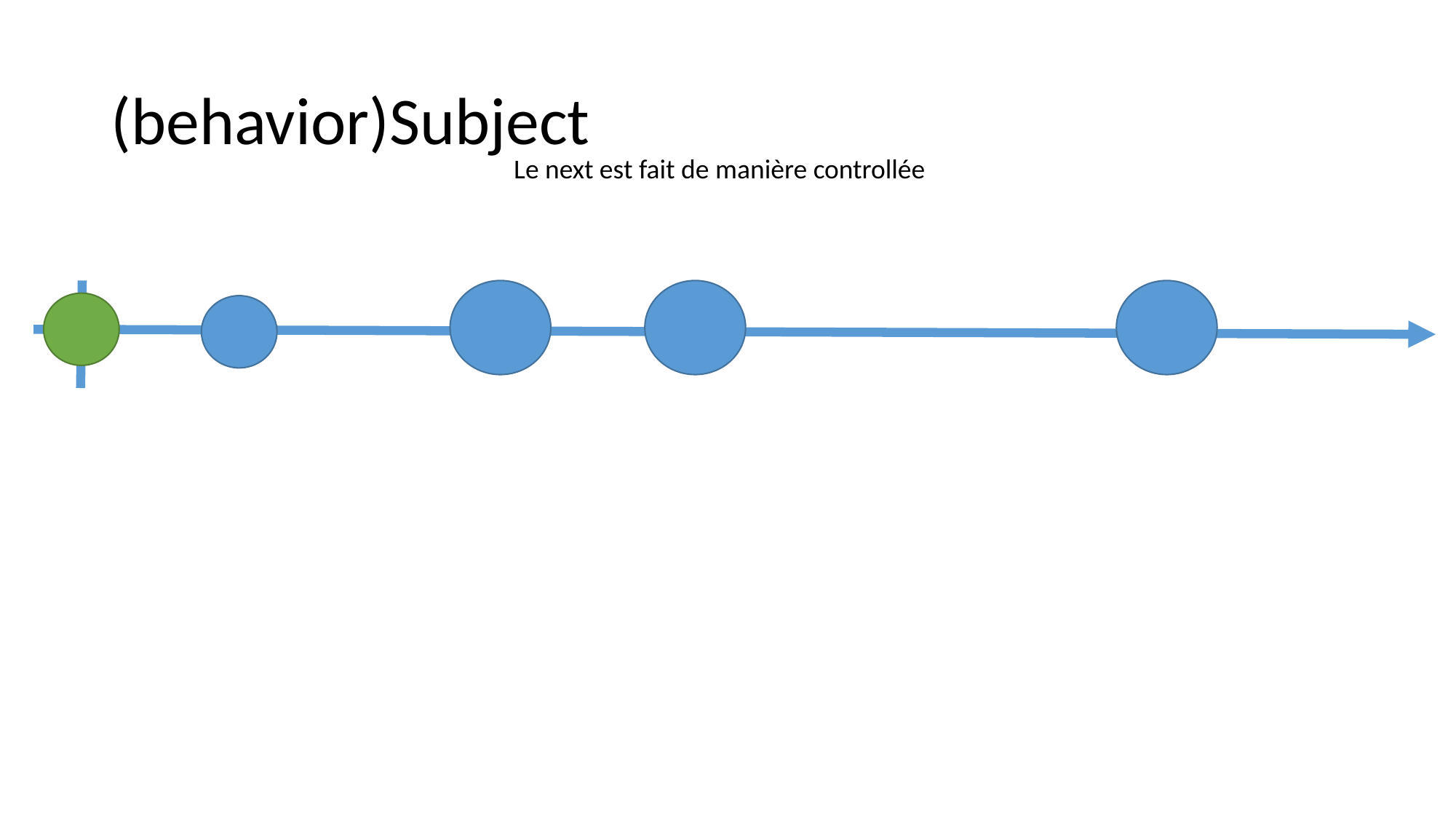

# (behavior)Subject
Le next est fait de manière controllée